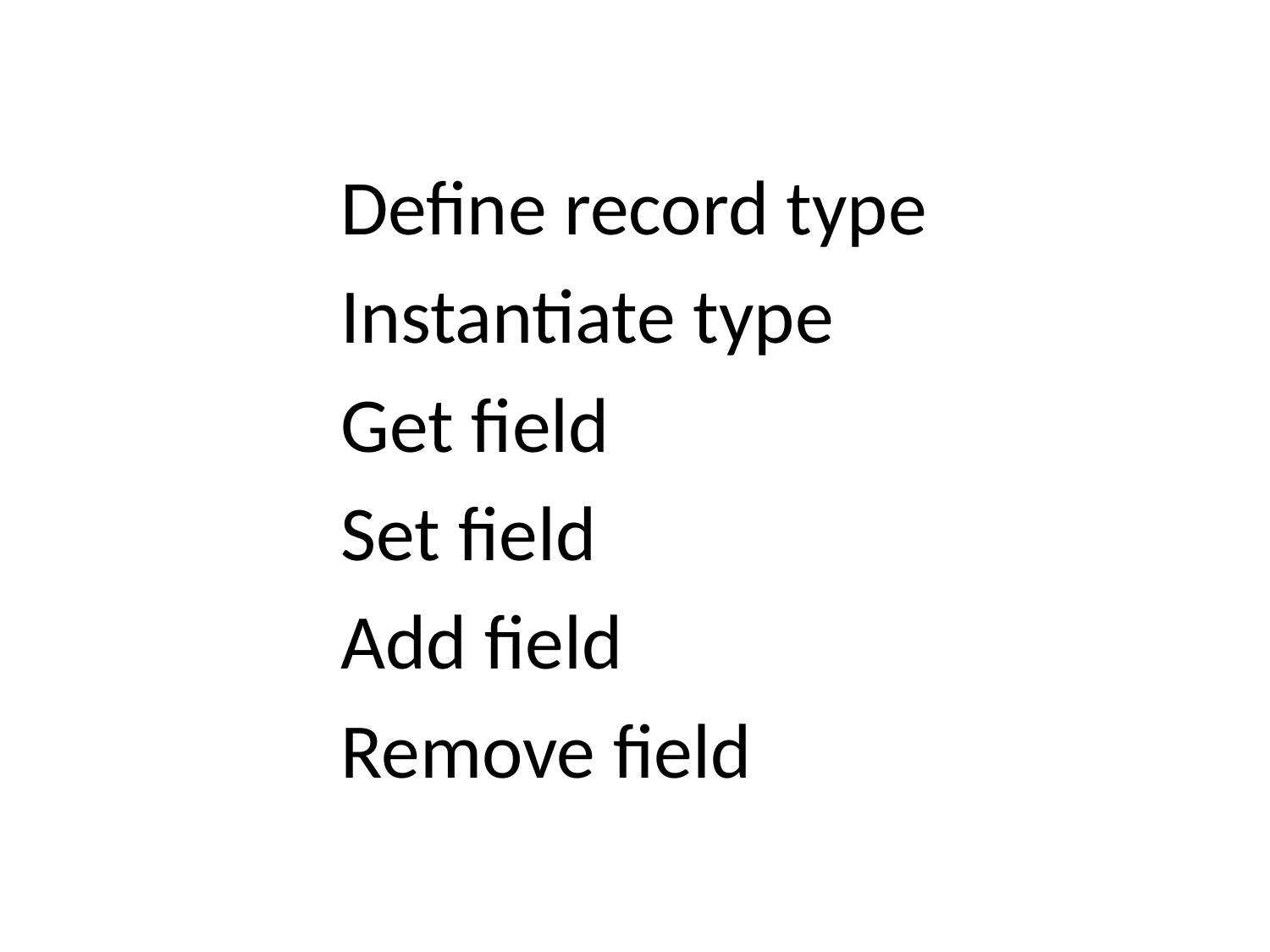

Define record type
Instantiate type
Get field
Set field
Add field
Remove field